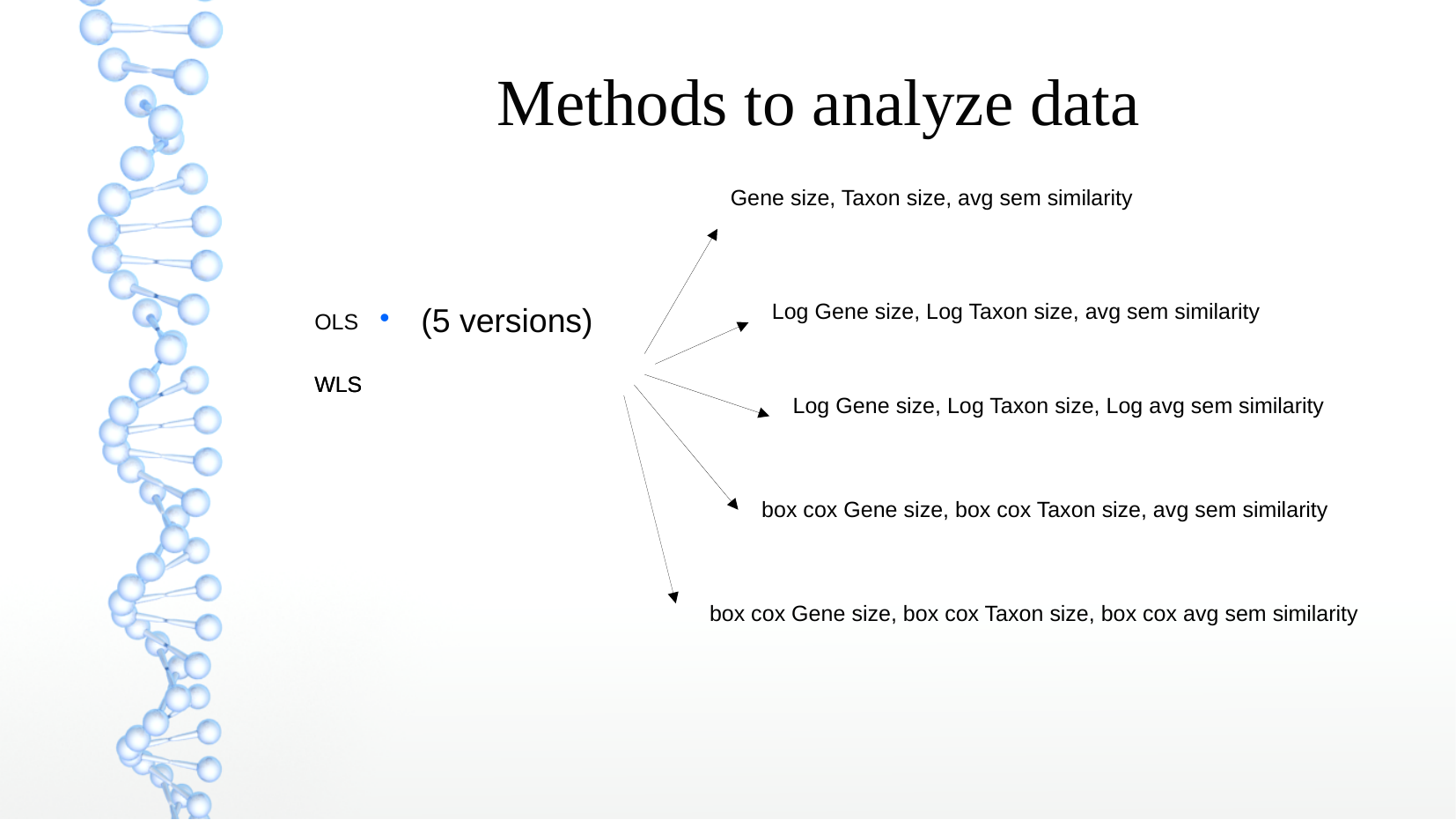

Methods to analyze data
Gene size, Taxon size, avg sem similarity

(5 versions)

Log Gene size, Log Taxon size, avg sem similarity
OLS

WLS
WLS

Log Gene size, Log Taxon size, Log avg sem similarity

box cox Gene size, box cox Taxon size, avg sem similarity
box cox Gene size, box cox Taxon size, box cox avg sem similarity